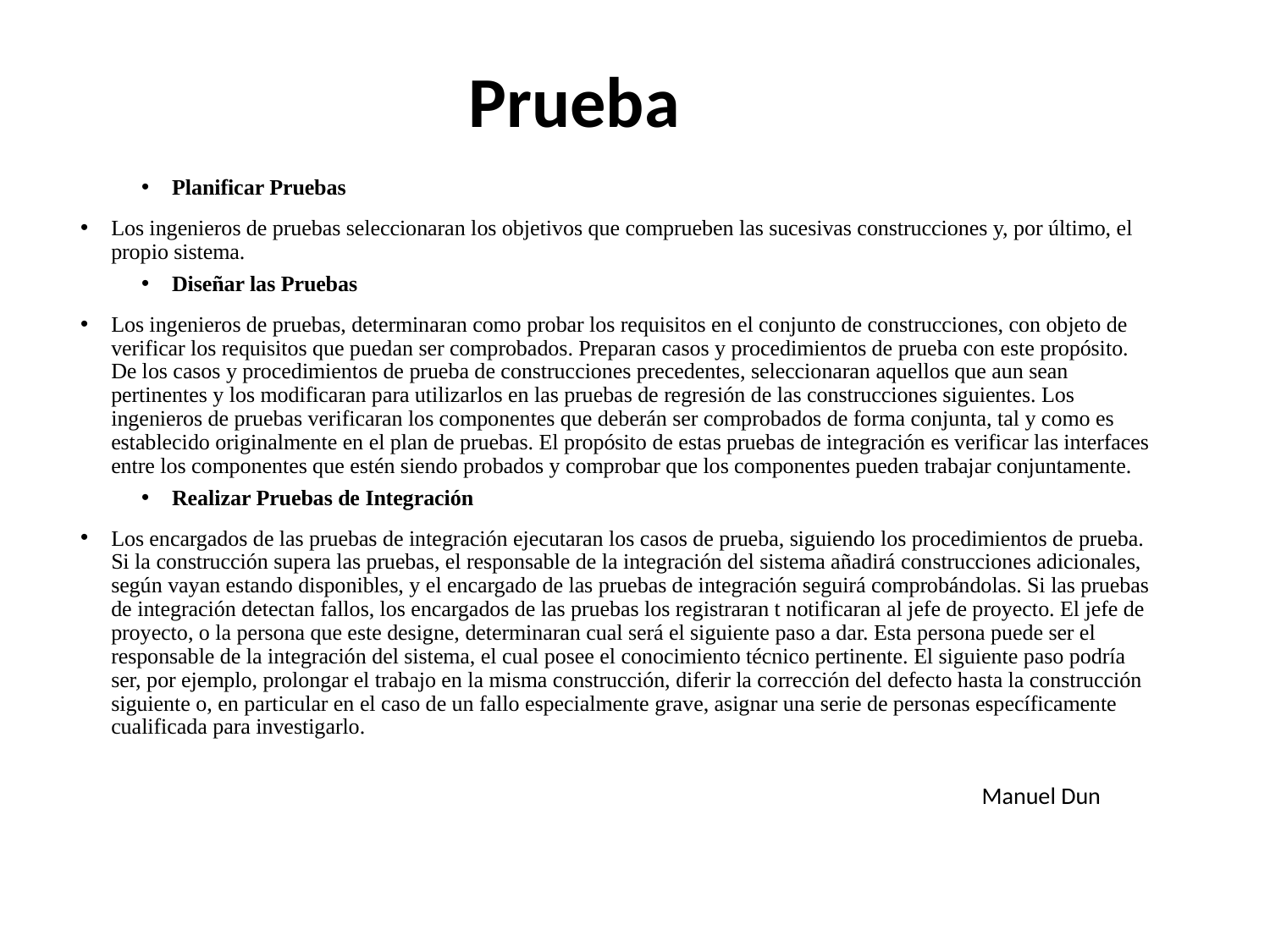

Prueba
Planificar Pruebas
Los ingenieros de pruebas seleccionaran los objetivos que comprueben las sucesivas construcciones y, por último, el propio sistema.
Diseñar las Pruebas
Los ingenieros de pruebas, determinaran como probar los requisitos en el conjunto de construcciones, con objeto de verificar los requisitos que puedan ser comprobados. Preparan casos y procedimientos de prueba con este propósito. De los casos y procedimientos de prueba de construcciones precedentes, seleccionaran aquellos que aun sean pertinentes y los modificaran para utilizarlos en las pruebas de regresión de las construcciones siguientes. Los ingenieros de pruebas verificaran los componentes que deberán ser comprobados de forma conjunta, tal y como es establecido originalmente en el plan de pruebas. El propósito de estas pruebas de integración es verificar las interfaces entre los componentes que estén siendo probados y comprobar que los componentes pueden trabajar conjuntamente.
Realizar Pruebas de Integración
Los encargados de las pruebas de integración ejecutaran los casos de prueba, siguiendo los procedimientos de prueba. Si la construcción supera las pruebas, el responsable de la integración del sistema añadirá construcciones adicionales, según vayan estando disponibles, y el encargado de las pruebas de integración seguirá comprobándolas. Si las pruebas de integración detectan fallos, los encargados de las pruebas los registraran t notificaran al jefe de proyecto. El jefe de proyecto, o la persona que este designe, determinaran cual será el siguiente paso a dar. Esta persona puede ser el responsable de la integración del sistema, el cual posee el conocimiento técnico pertinente. El siguiente paso podría ser, por ejemplo, prolongar el trabajo en la misma construcción, diferir la corrección del defecto hasta la construcción siguiente o, en particular en el caso de un fallo especialmente grave, asignar una serie de personas específicamente cualificada para investigarlo.

Manuel Dun